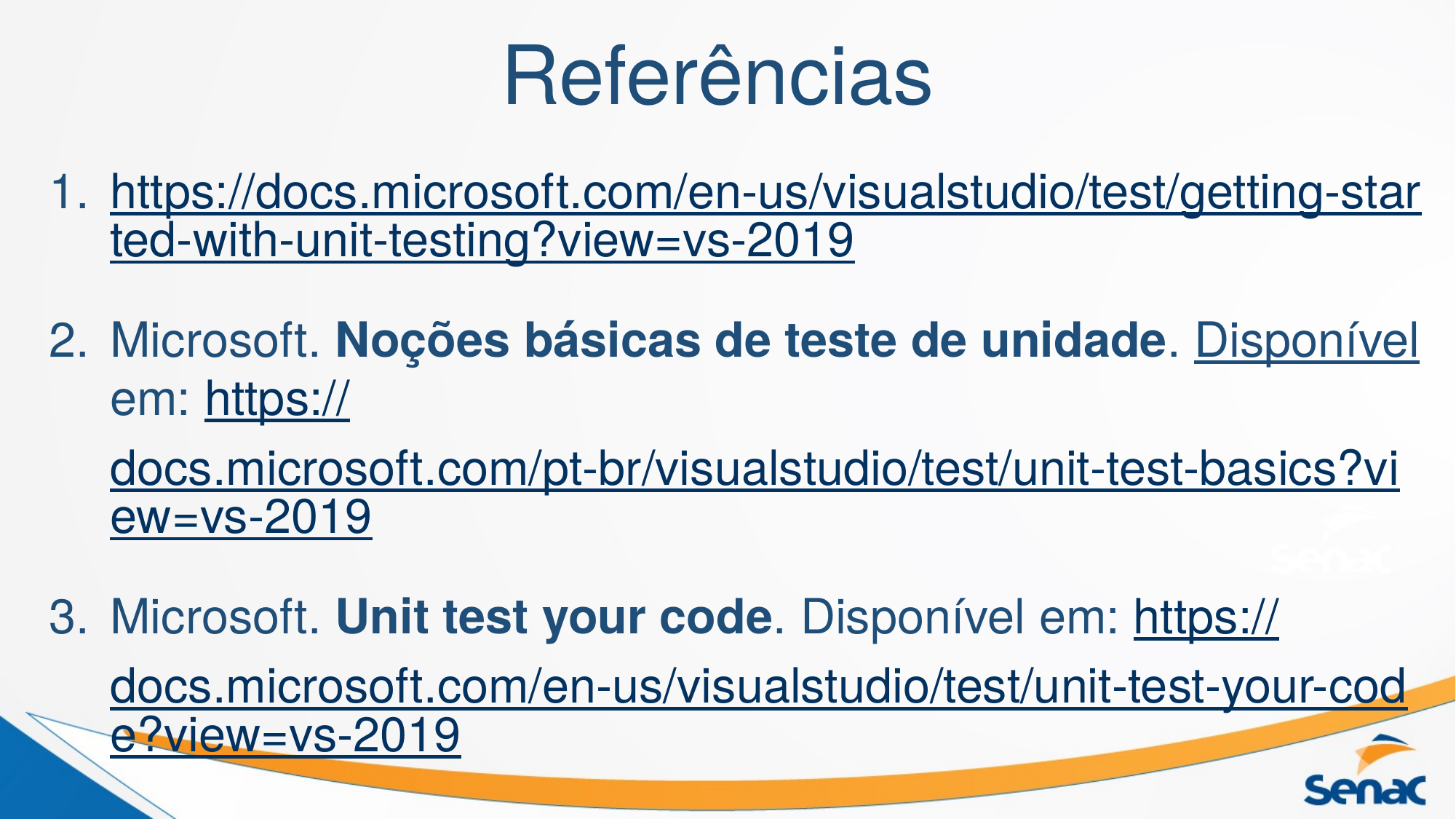

# Referências
https://docs.microsoft.com/en-us/visualstudio/test/getting-started-with-unit-testing?view=vs-2019
Microsoft. Noções básicas de teste de unidade. Disponível em: https://docs.microsoft.com/pt-br/visualstudio/test/unit-test-basics?view=vs-2019
Microsoft. Unit test your code. Disponível em: https://docs.microsoft.com/en-us/visualstudio/test/unit-test-your-code?view=vs-2019